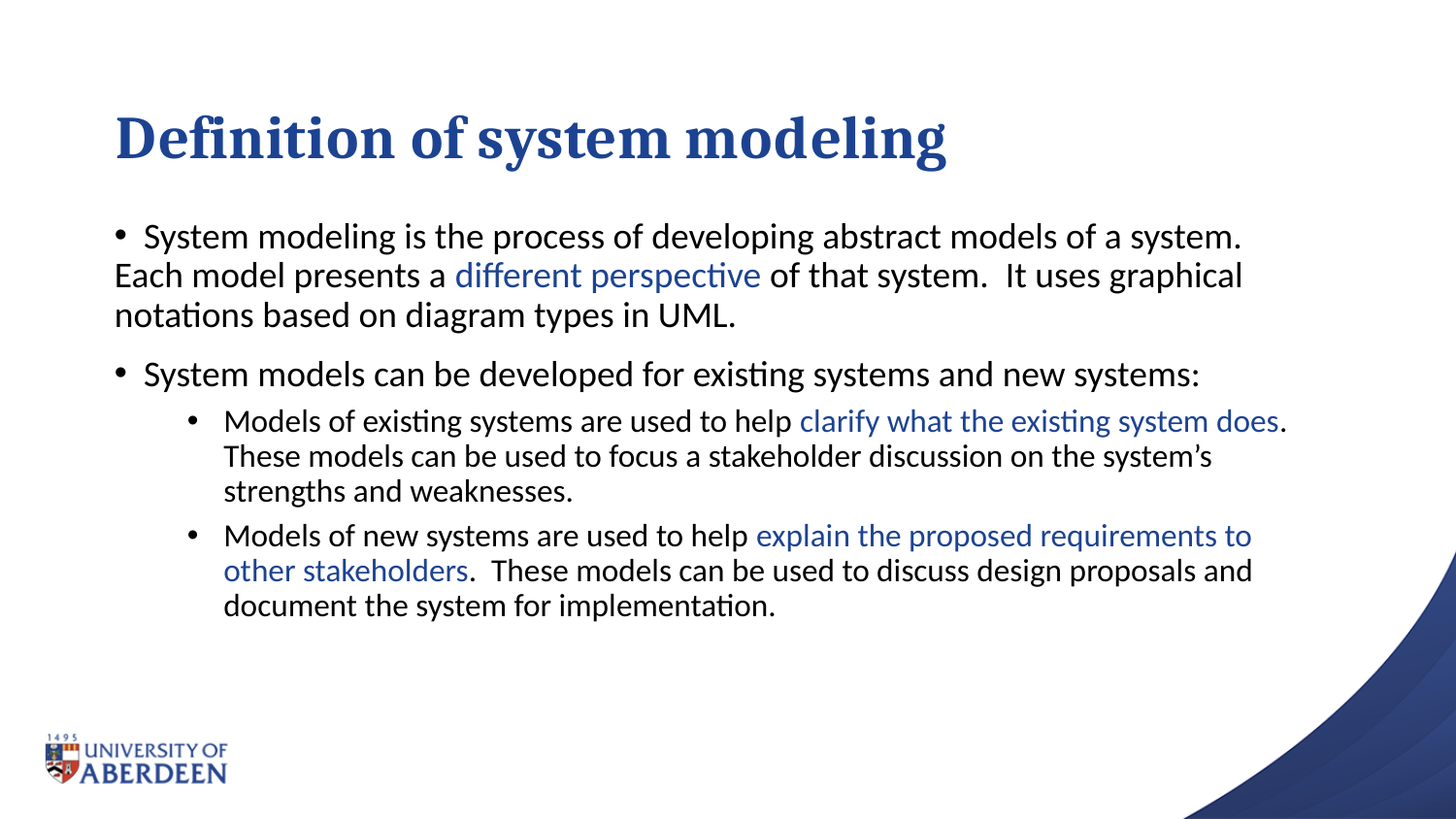

# Definition of system modeling
  System modeling is the process of developing abstract models of a system.  Each model presents a different perspective of that system.  It uses graphical notations based on diagram types in UML.
  System models can be developed for existing systems and new systems:
Models of existing systems are used to help clarify what the existing system does.  These models can be used to focus a stakeholder discussion on the system’s strengths and weaknesses.
Models of new systems are used to help explain the proposed requirements to other stakeholders.  These models can be used to discuss design proposals and document the system for implementation.